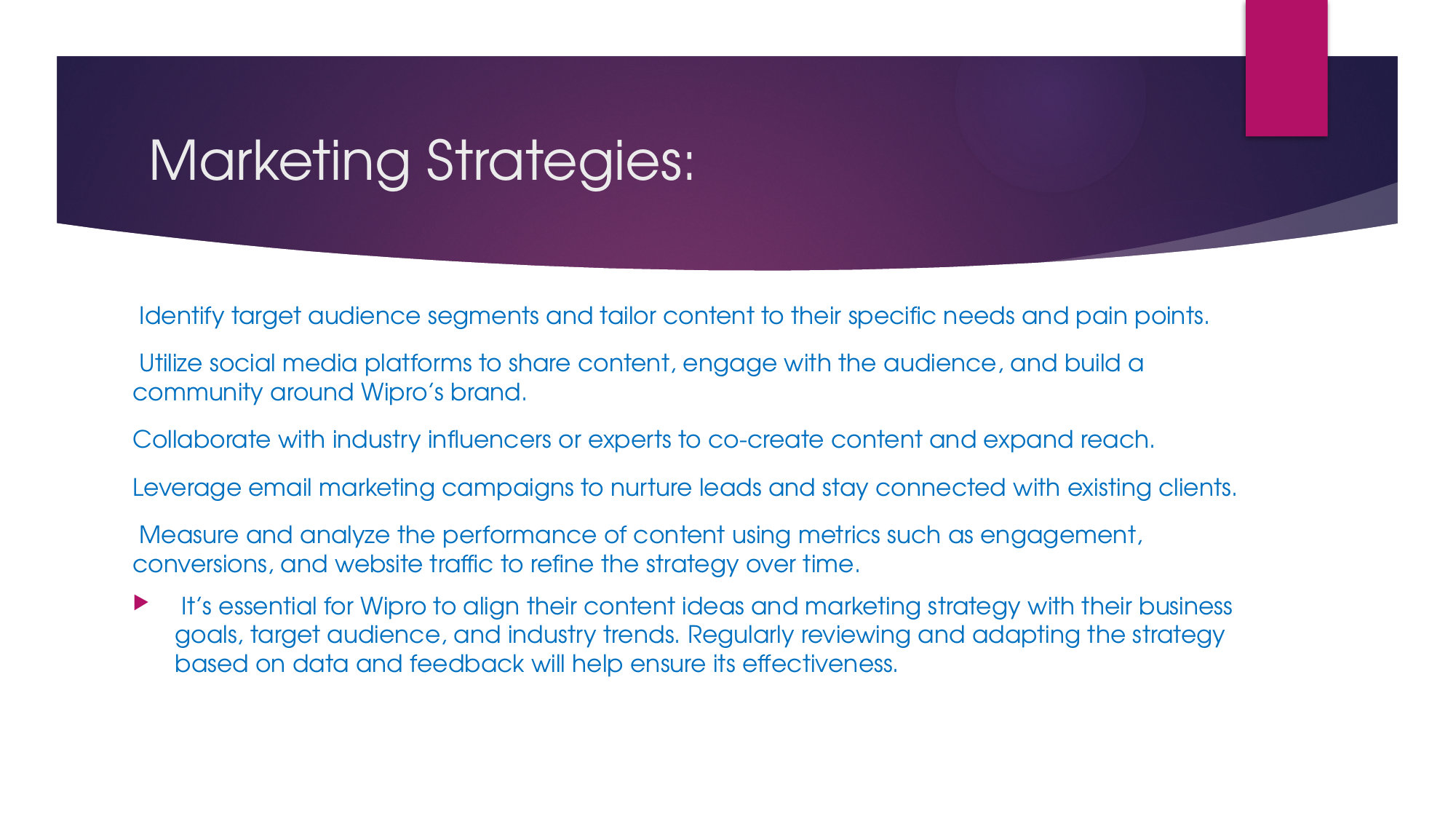

# Marketing Strategies:
 Identify target audience segments and tailor content to their specific needs and pain points.
 Utilize social media platforms to share content, engage with the audience, and build a community around Wipro’s brand.
Collaborate with industry influencers or experts to co-create content and expand reach.
Leverage email marketing campaigns to nurture leads and stay connected with existing clients.
 Measure and analyze the performance of content using metrics such as engagement, conversions, and website traffic to refine the strategy over time.
 It’s essential for Wipro to align their content ideas and marketing strategy with their business goals, target audience, and industry trends. Regularly reviewing and adapting the strategy based on data and feedback will help ensure its effectiveness.